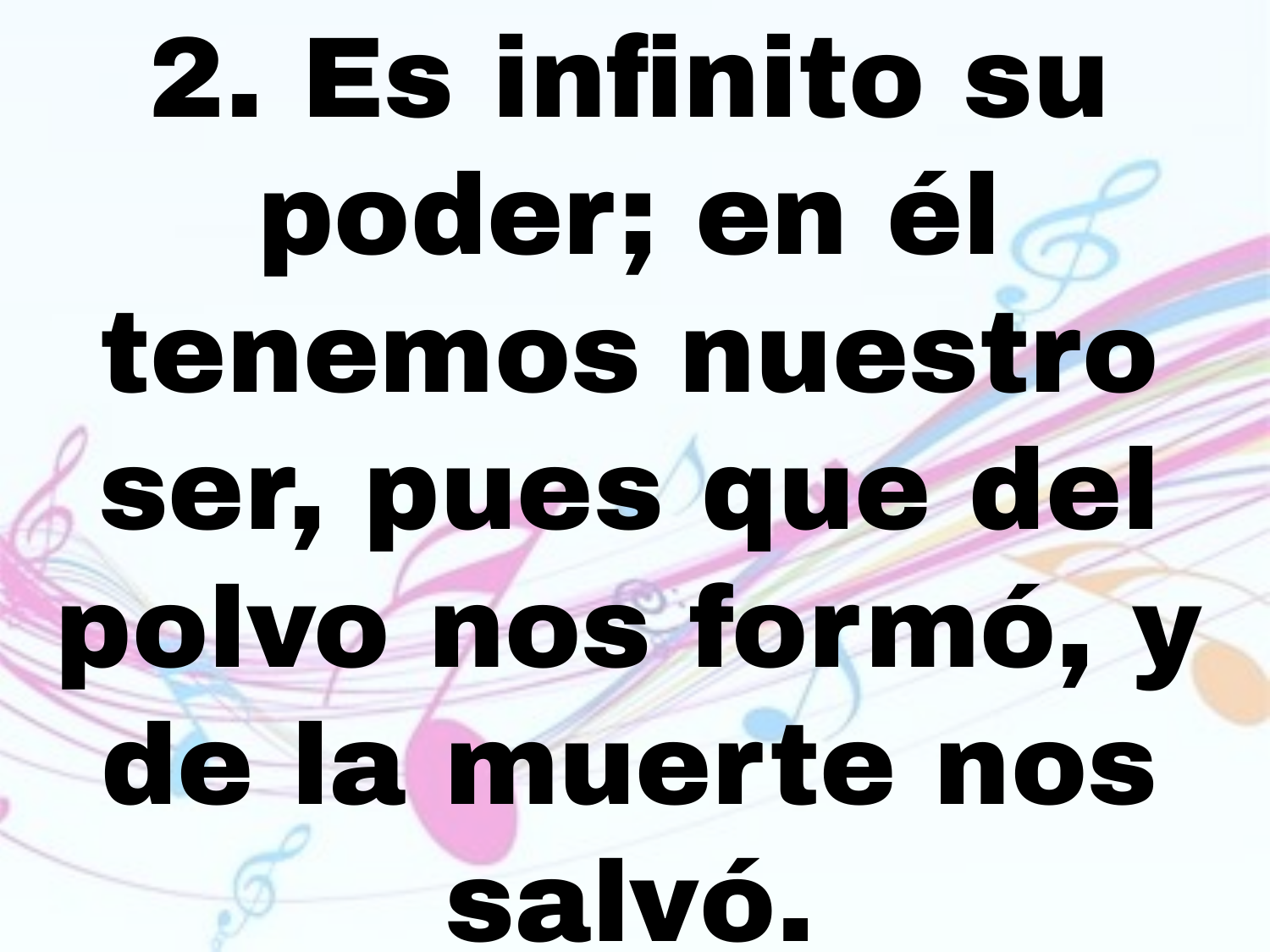

2. Es infinito su poder; en él tenemos nuestro ser, pues que del polvo nos formó, y de la muerte nos salvó.